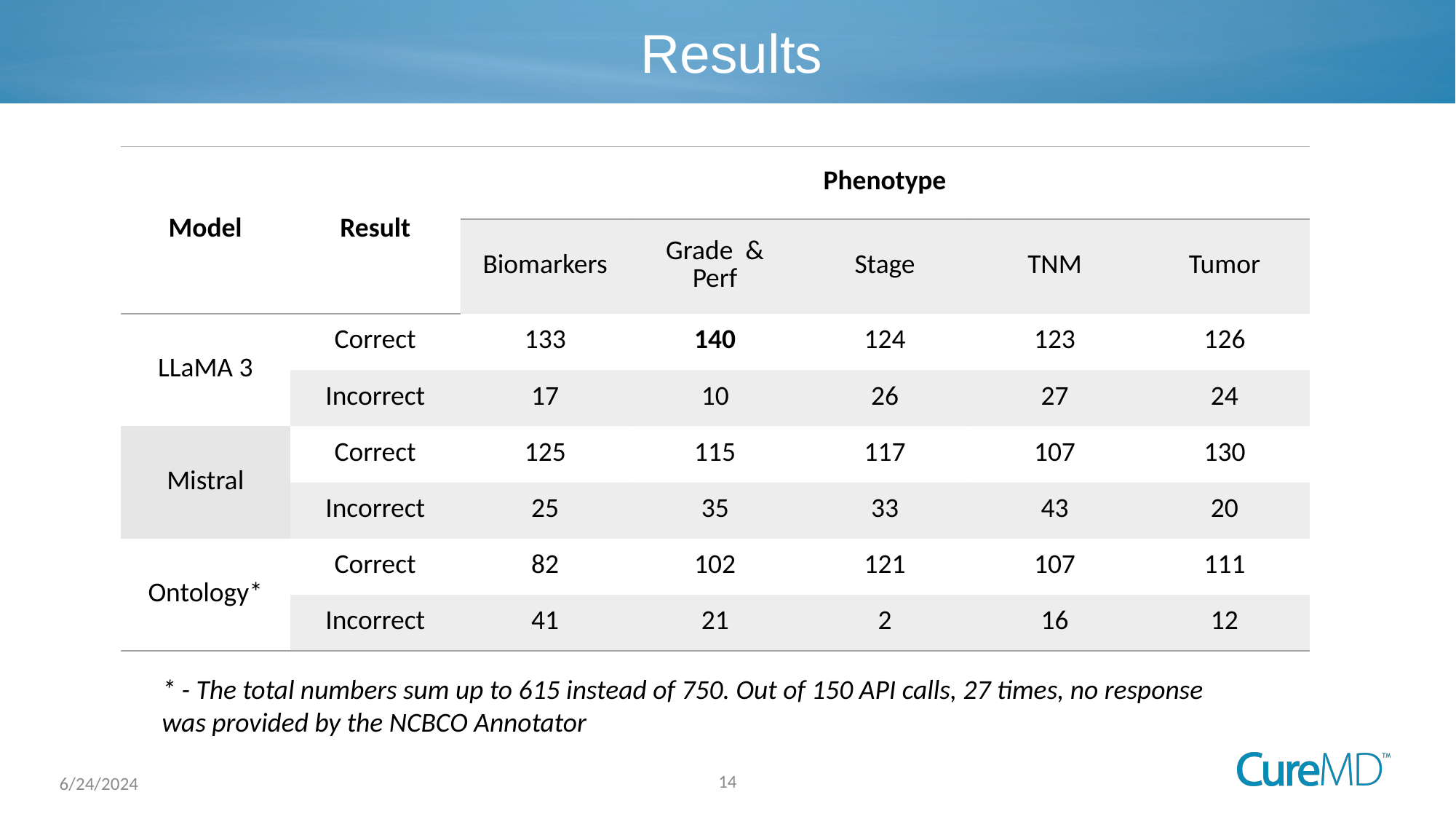

# Results
| Model | Result | Phenotype |  |  |  |  |
| --- | --- | --- | --- | --- | --- | --- |
|  |  | Biomarkers | Grade & Perf | Stage | TNM | Tumor |
| LLaMA 3 | Correct | 133 | 140 | 124 | 123 | 126 |
|  | Incorrect | 17 | 10 | 26 | 27 | 24 |
| Mistral | Correct | 125 | 115 | 117 | 107 | 130 |
|  | Incorrect | 25 | 35 | 33 | 43 | 20 |
| Ontology\* | Correct | 82 | 102 | 121 | 107 | 111 |
|  | Incorrect | 41 | 21 | 2 | 16 | 12 |
* - The total numbers sum up to 615 instead of 750. Out of 150 API calls, 27 times, no response was provided by the NCBCO Annotator
14
6/24/2024